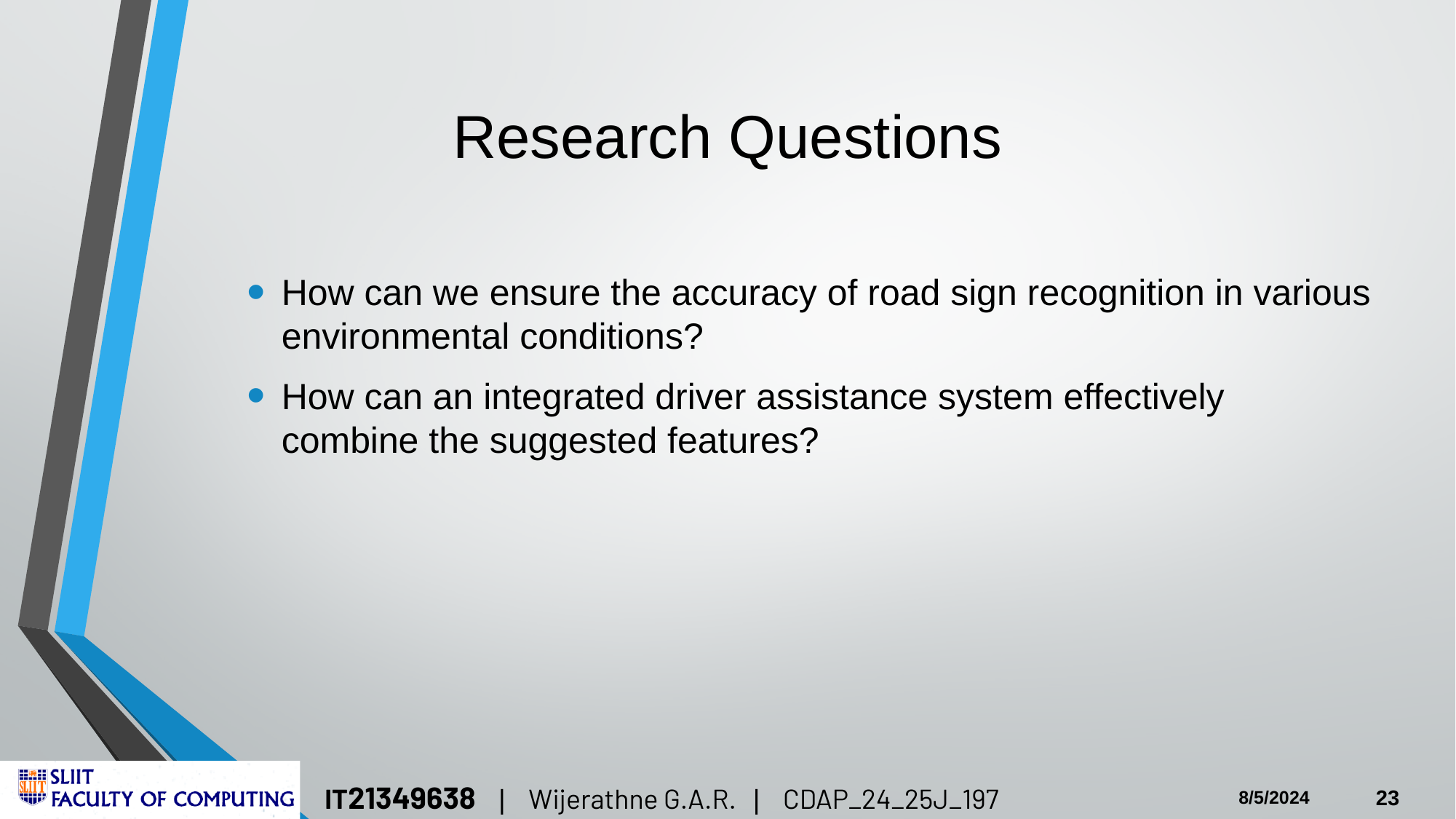

# Research Questions
How can we ensure the accuracy of road sign recognition in various environmental conditions?
How can an integrated driver assistance system effectively combine the suggested features?
IT21349638   |   Wijerathne G.A.R.   |   CDAP_24_25J_197